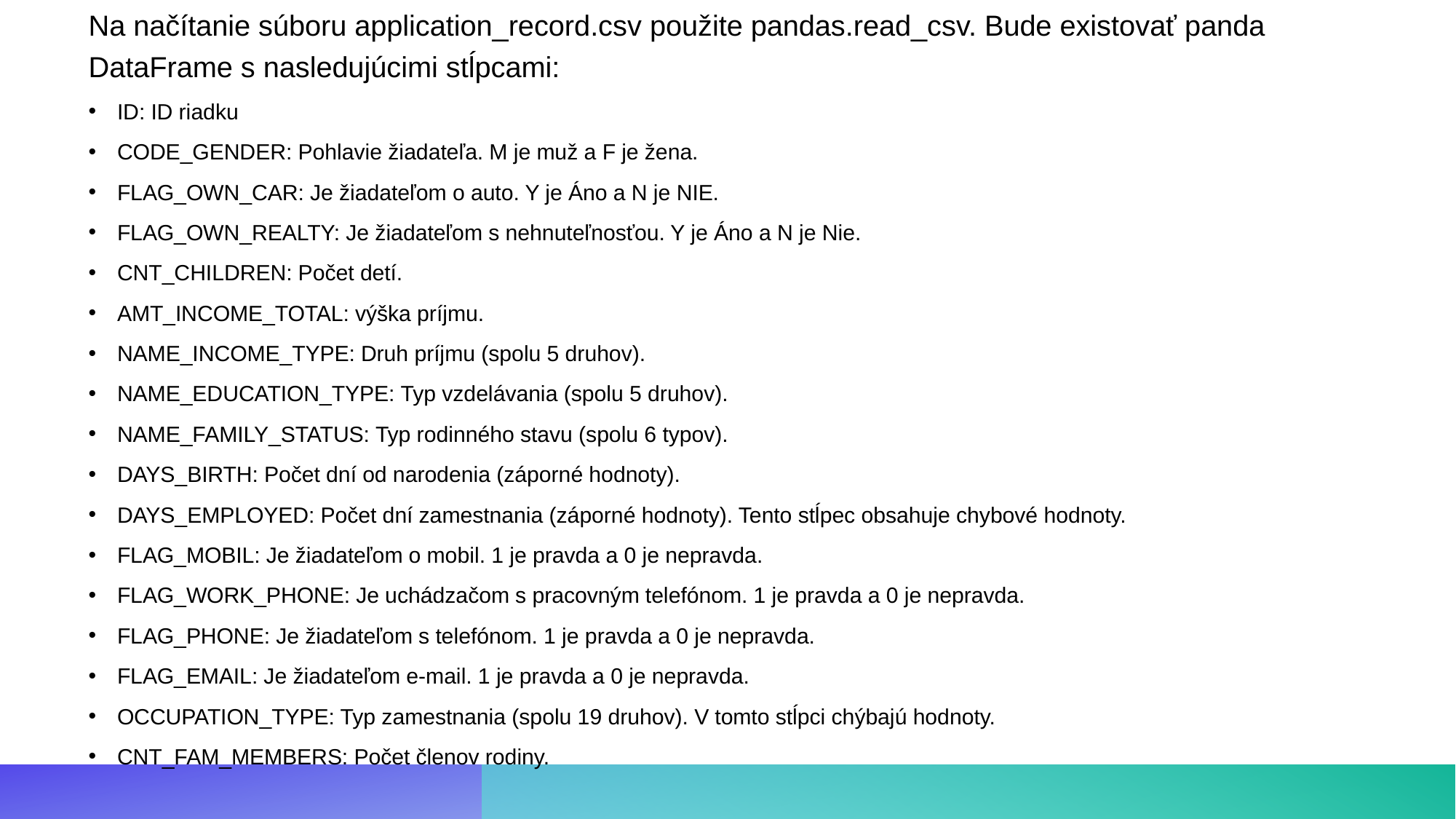

Na načítanie súboru application_record.csv použite pandas.read_csv. Bude existovať panda DataFrame s nasledujúcimi stĺpcami:
ID: ID riadku
CODE_GENDER: Pohlavie žiadateľa. M je muž a F je žena.
FLAG_OWN_CAR: Je žiadateľom o auto. Y je Áno a N je NIE.
FLAG_OWN_REALTY: Je žiadateľom s nehnuteľnosťou. Y je Áno a N je Nie.
CNT_CHILDREN: Počet detí.
AMT_INCOME_TOTAL: výška príjmu.
NAME_INCOME_TYPE: Druh príjmu (spolu 5 druhov).
NAME_EDUCATION_TYPE: Typ vzdelávania (spolu 5 druhov).
NAME_FAMILY_STATUS: Typ rodinného stavu (spolu 6 typov).
DAYS_BIRTH: Počet dní od narodenia (záporné hodnoty).
DAYS_EMPLOYED: Počet dní zamestnania (záporné hodnoty). Tento stĺpec obsahuje chybové hodnoty.
FLAG_MOBIL: Je žiadateľom o mobil. 1 je pravda a 0 je nepravda.
FLAG_WORK_PHONE: Je uchádzačom s pracovným telefónom. 1 je pravda a 0 je nepravda.
FLAG_PHONE: Je žiadateľom s telefónom. 1 je pravda a 0 je nepravda.
FLAG_EMAIL: Je žiadateľom e-mail. 1 je pravda a 0 je nepravda.
OCCUPATION_TYPE: Typ zamestnania (spolu 19 druhov). V tomto stĺpci chýbajú hodnoty.
CNT_FAM_MEMBERS: Počet členov rodiny.